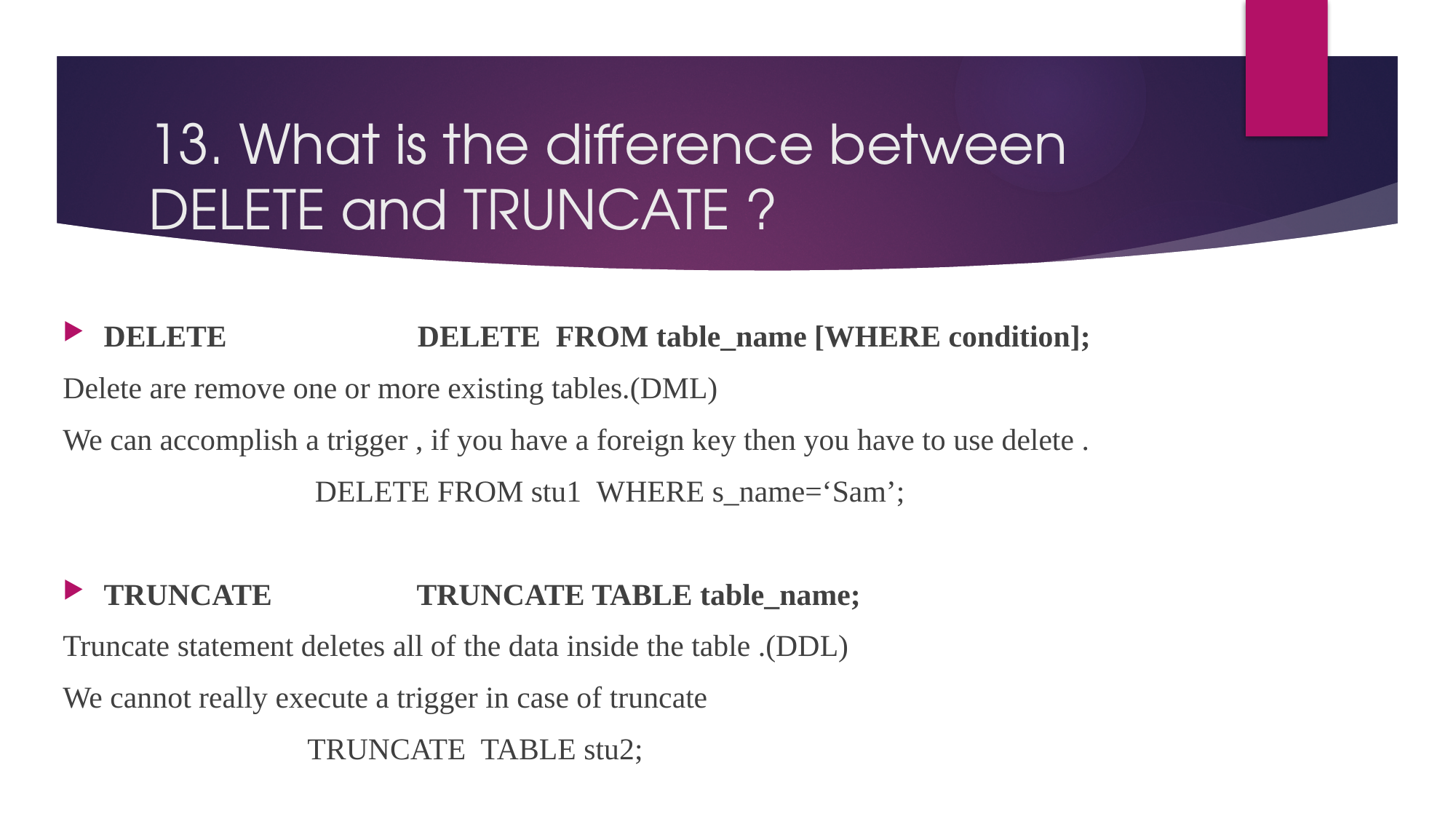

# 13. What is the difference between DELETE and TRUNCATE ?
DELETE                         DELETE  FROM table_name [WHERE condition];
Delete are remove one or more existing tables.(DML)
We can accomplish a trigger , if you have a foreign key then you have to use delete .
                                 DELETE FROM stu1  WHERE s_name=‘Sam’;

TRUNCATE                   TRUNCATE TABLE table_name;
Truncate statement deletes all of the data inside the table .(DDL)
We cannot really execute a trigger in case of truncate
                                TRUNCATE  TABLE stu2;